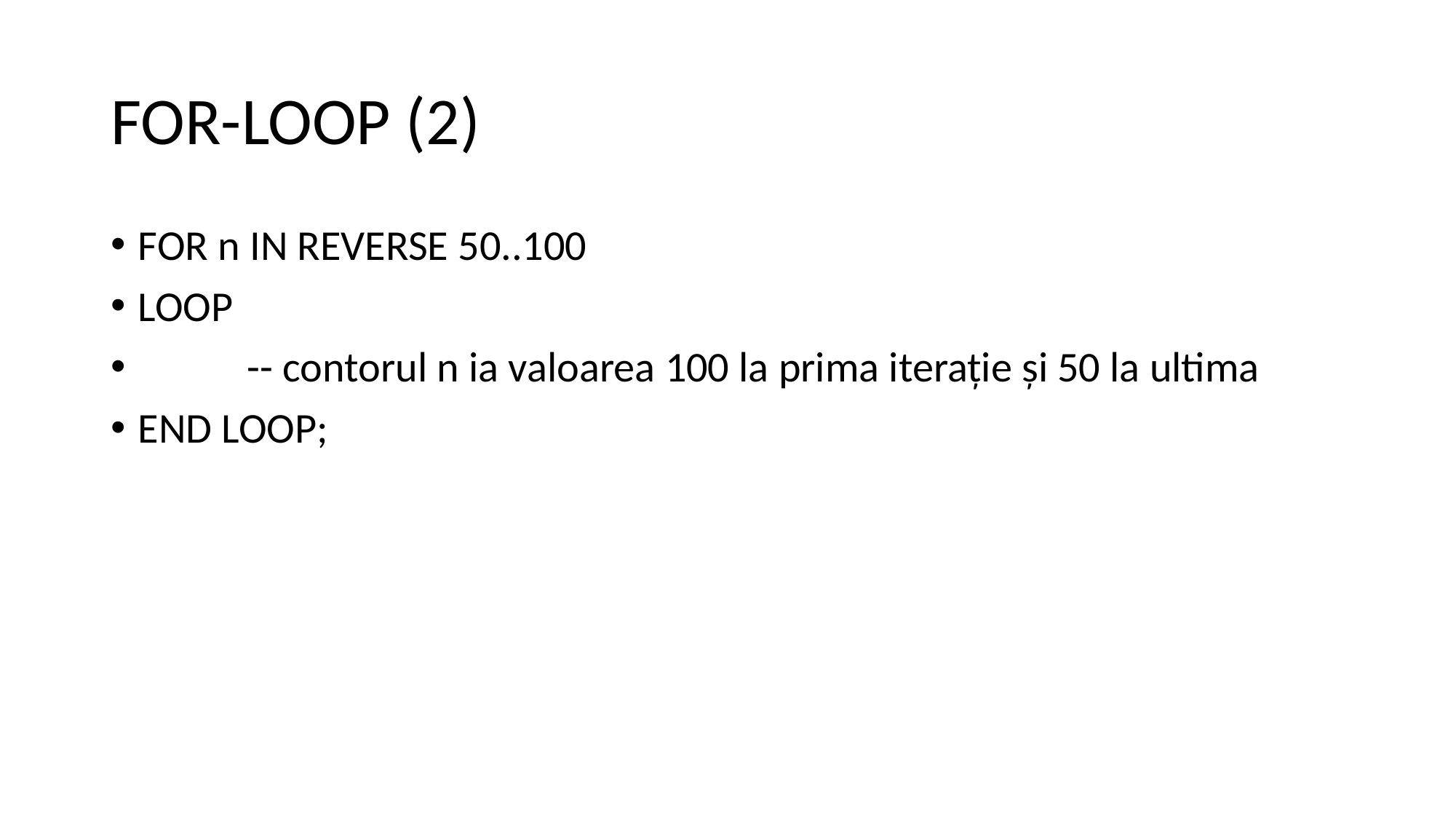

# FOR-LOOP (2)
FOR n IN REVERSE 50..100
LOOP
	-- contorul n ia valoarea 100 la prima iteraţie şi 50 la ultima
END LOOP;